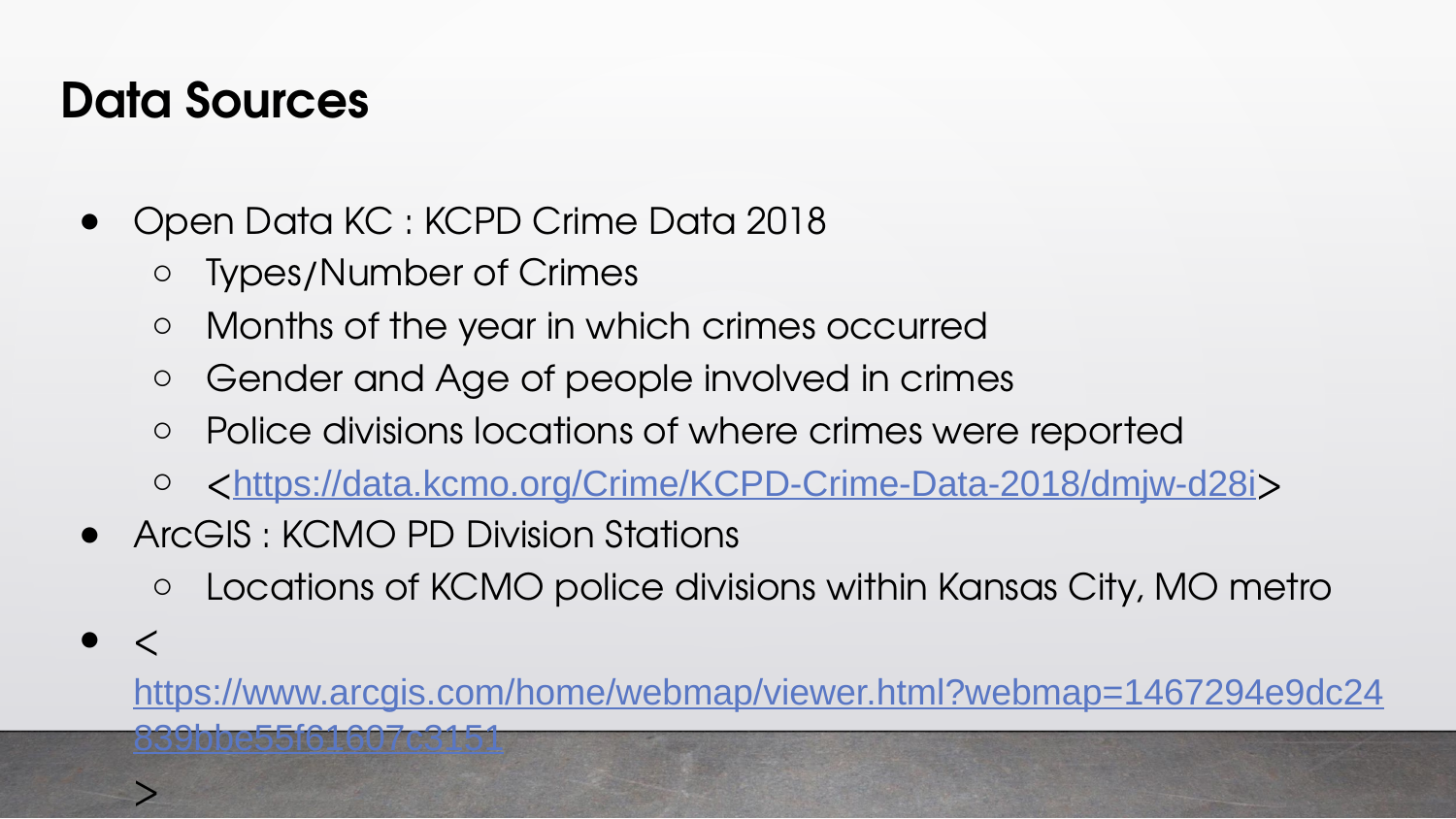

# Data Sources
Open Data KC : KCPD Crime Data 2018
Types/Number of Crimes
Months of the year in which crimes occurred
Gender and Age of people involved in crimes
Police divisions locations of where crimes were reported
<https://data.kcmo.org/Crime/KCPD-Crime-Data-2018/dmjw-d28i>
ArcGIS : KCMO PD Division Stations
Locations of KCMO police divisions within Kansas City, MO metro
<https://www.arcgis.com/home/webmap/viewer.html?webmap=1467294e9dc24839bbe55f61607c3151>